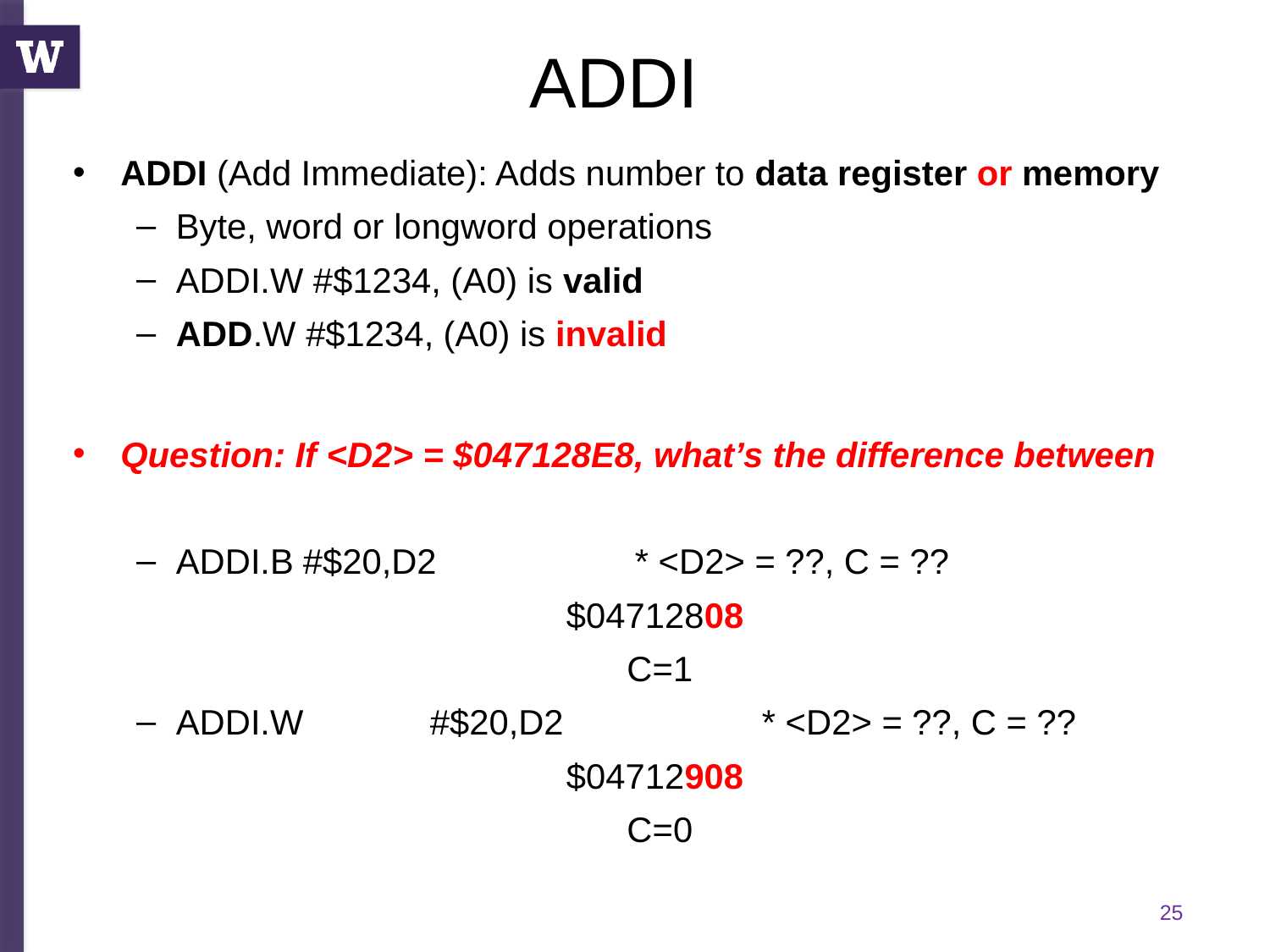

# ADDI
ADDI (Add Immediate): Adds number to data register or memory
Byte, word or longword operations
ADDI.W #$1234, (A0) is valid
ADD.W #$1234, (A0) is invalid

Question: If <D2> = $047128E8, what’s the difference between

ADDI.B	#$20,D2	        * <D2> = ??, C = ??
$04712808
C=1
ADDI.W 	#$20,D2	        * <D2> = ??, C = ??
$04712908
C=0